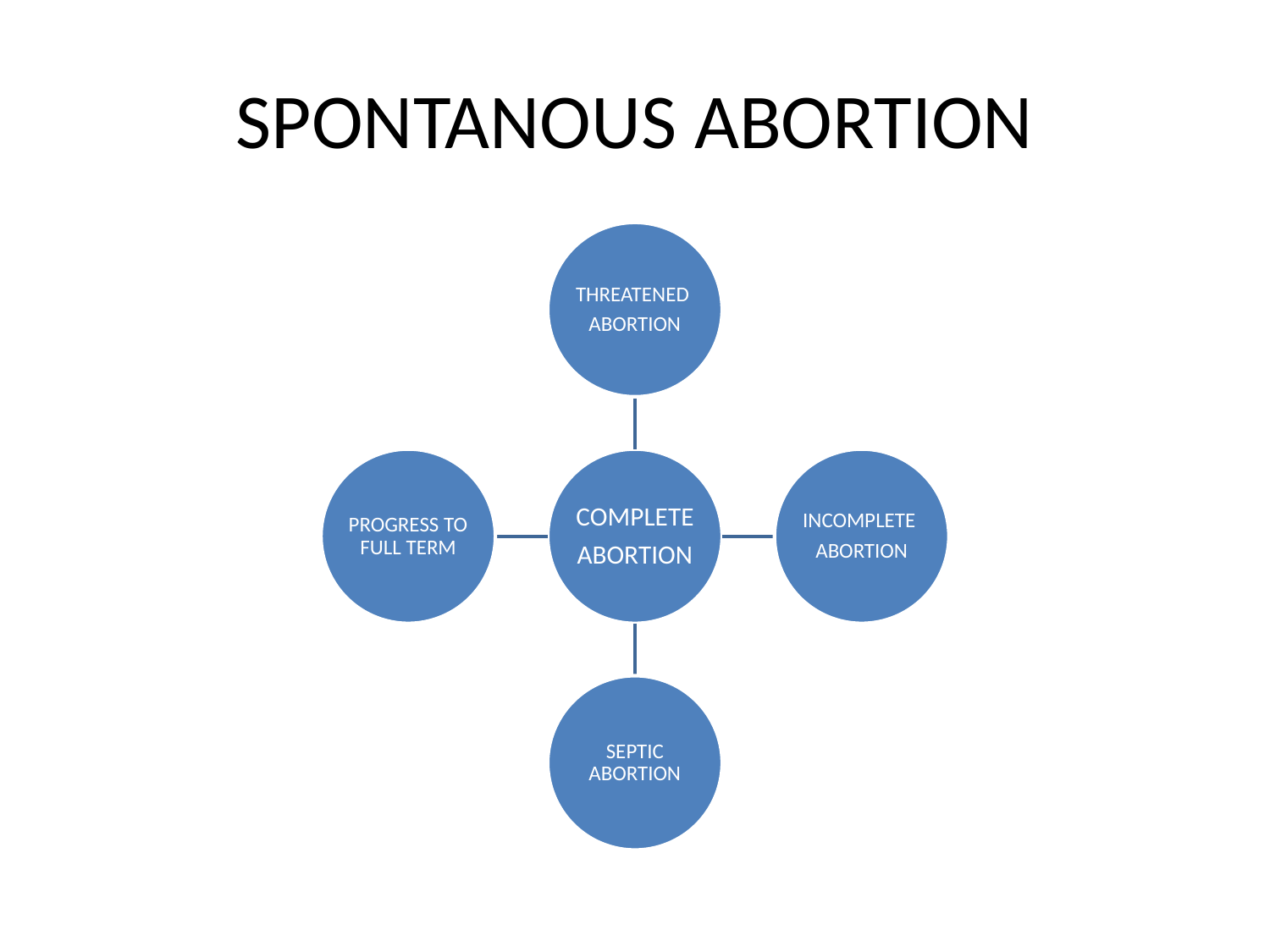

# SPONTANOUS ABORTION
COMPLETE
ABORTION

THREATENED
ABORTION

INCOMPLETE
ABORTION

SEPTIC ABORTION

PROGRESS TO FULL TERM